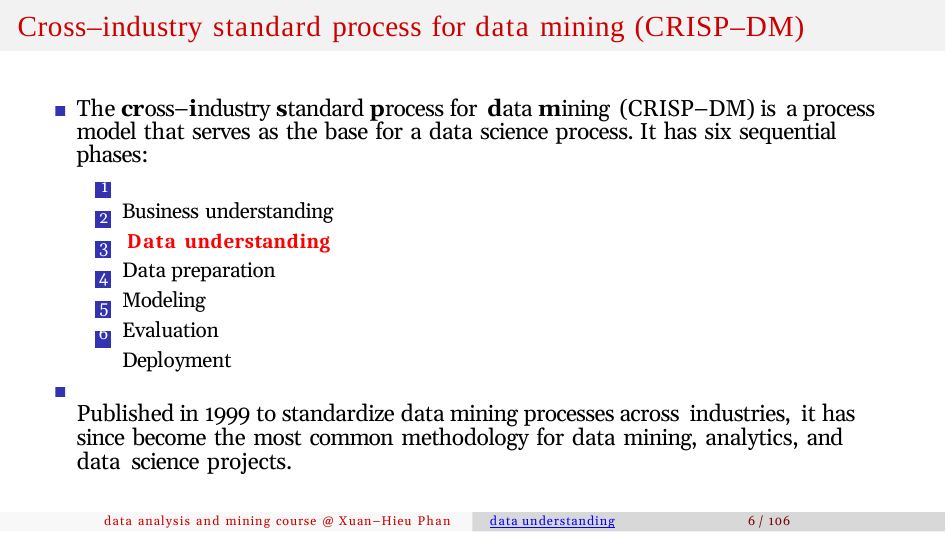

# Cross–industry standard process for data mining (CRISP–DM)
The cross–industry standard process for data mining (CRISP–DM) is a process  model that serves as the base for a data science process. It has six sequential phases:
Business understanding  Data understanding  Data preparation  Modeling
Evaluation  Deployment

Published in 1999 to standardize data mining processes across industries, it has  since become the most common methodology for data mining, analytics, and data  science projects.

| 1 |
| --- |
| 2 |
| 3 |
| 4 |
| 5 |
| 6 |

data analysis and mining course @ Xuan–Hieu Phan
data understanding
6 / 106